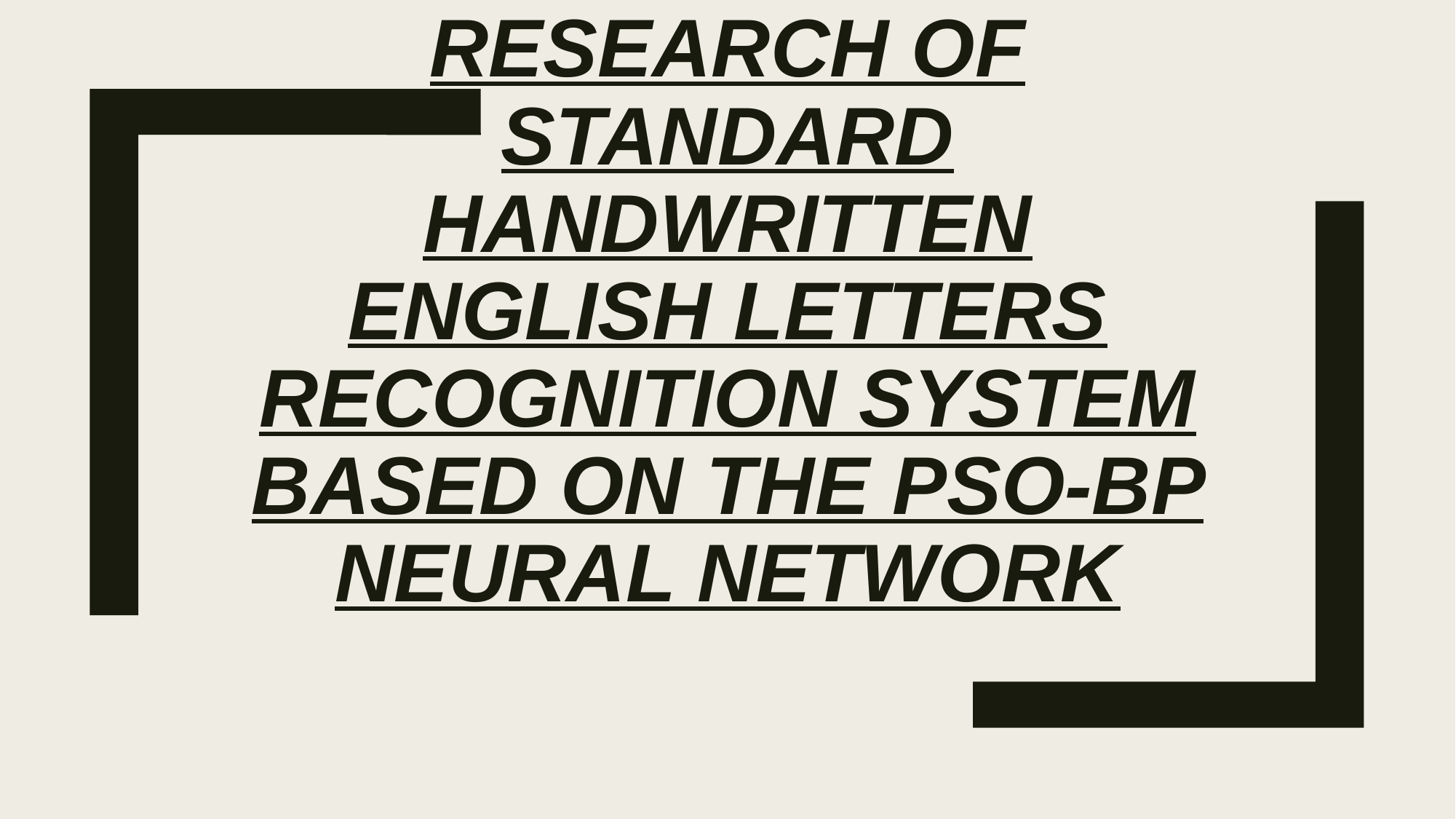

# Research of Standard Handwritten English Letters Recognition System Based on the PSO-BP neural network